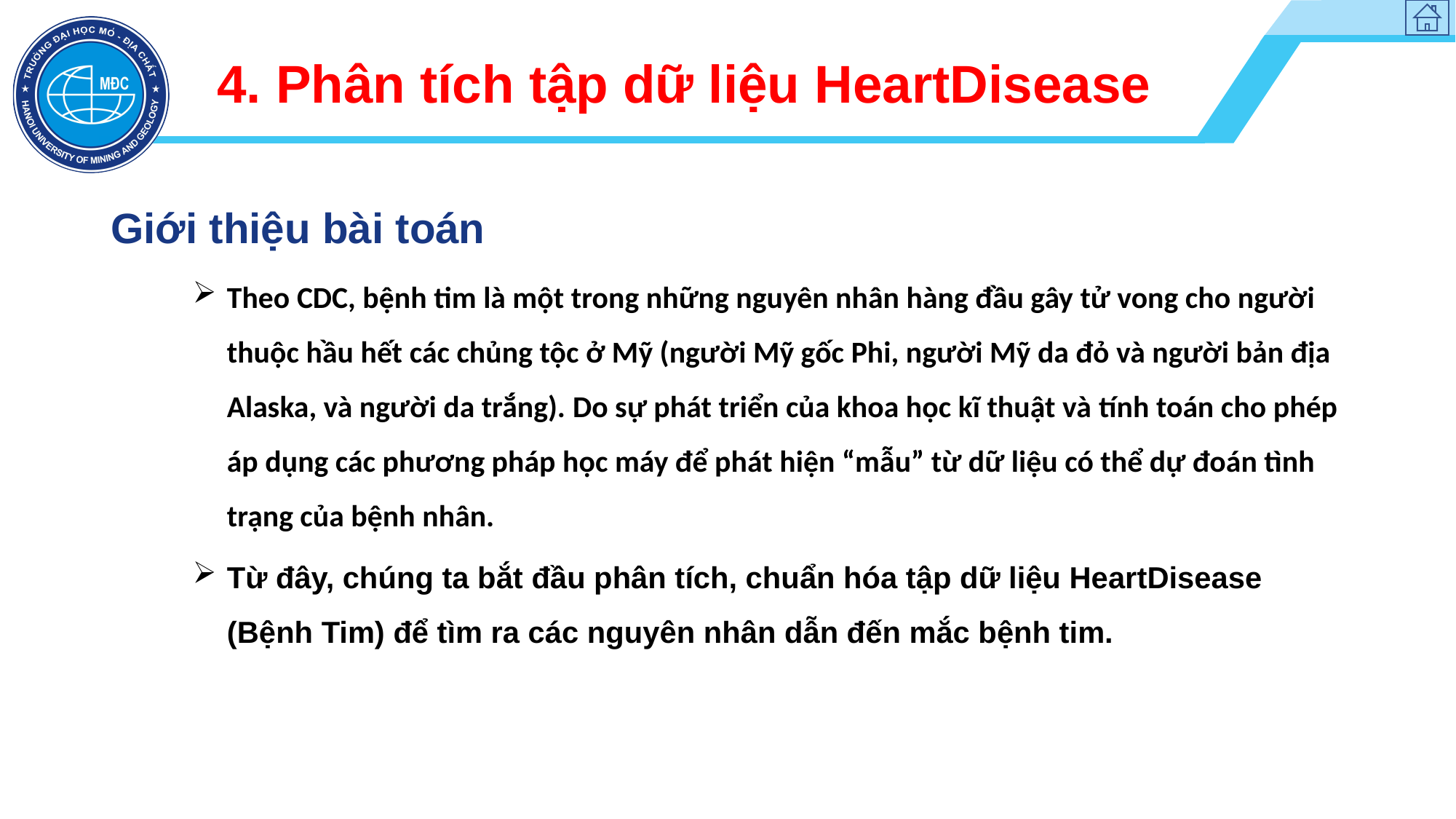

# 4. Phân tích tập dữ liệu HeartDisease
Giới thiệu bài toán
Theo CDC, bệnh tim là một trong những nguyên nhân hàng đầu gây tử vong cho người thuộc hầu hết các chủng tộc ở Mỹ (người Mỹ gốc Phi, người Mỹ da đỏ và người bản địa Alaska, và người da trắng). Do sự phát triển của khoa học kĩ thuật và tính toán cho phép áp dụng các phương pháp học máy để phát hiện “mẫu” từ dữ liệu có thể dự đoán tình trạng của bệnh nhân.
Từ đây, chúng ta bắt đầu phân tích, chuẩn hóa tập dữ liệu HeartDisease (Bệnh Tim) để tìm ra các nguyên nhân dẫn đến mắc bệnh tim.